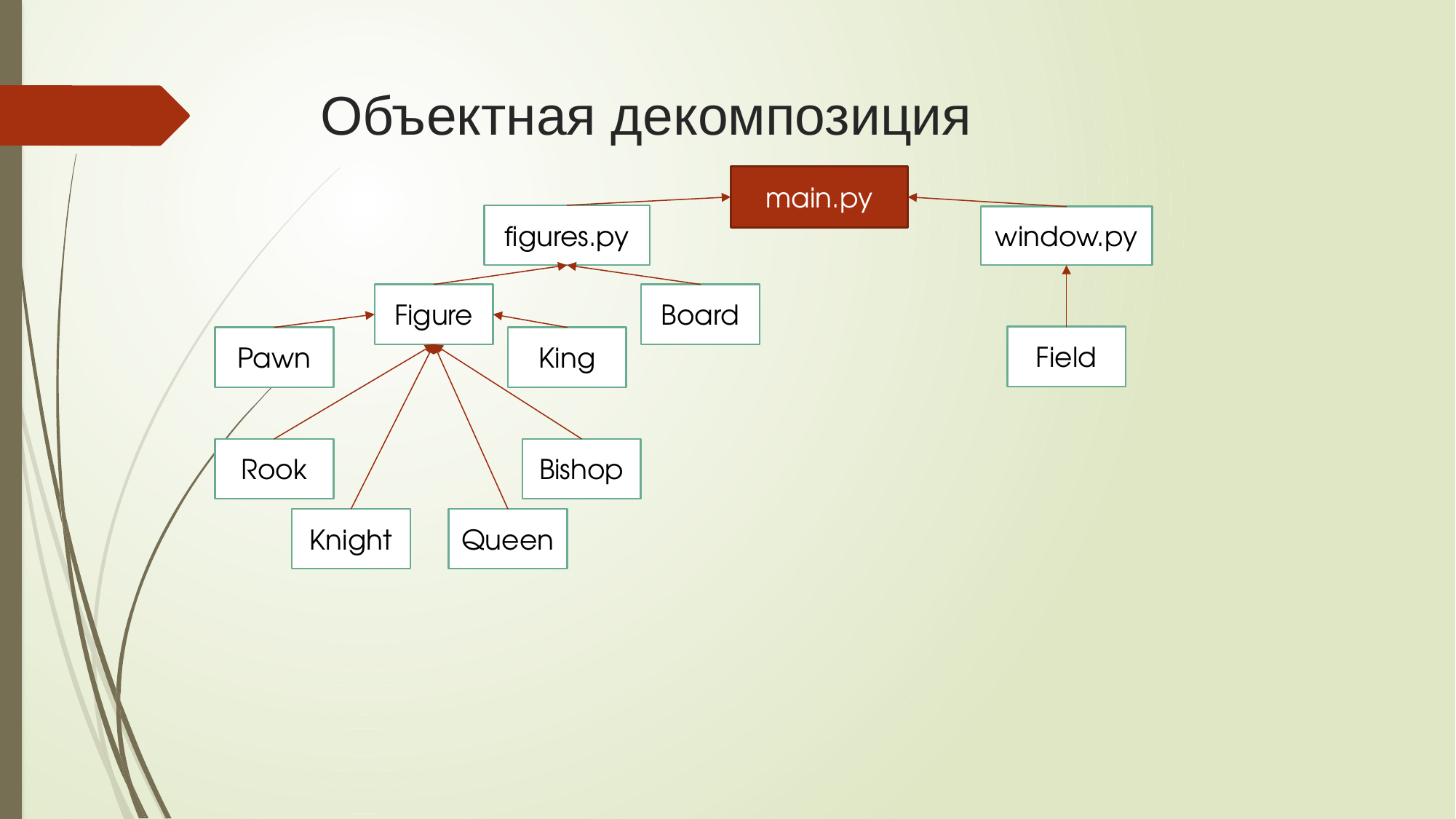

# Объектная декомпозиция
main.py
figures.py
window.py
Figure
Board
Field
Pawn
King
Rook
Bishop
Knight
Queen